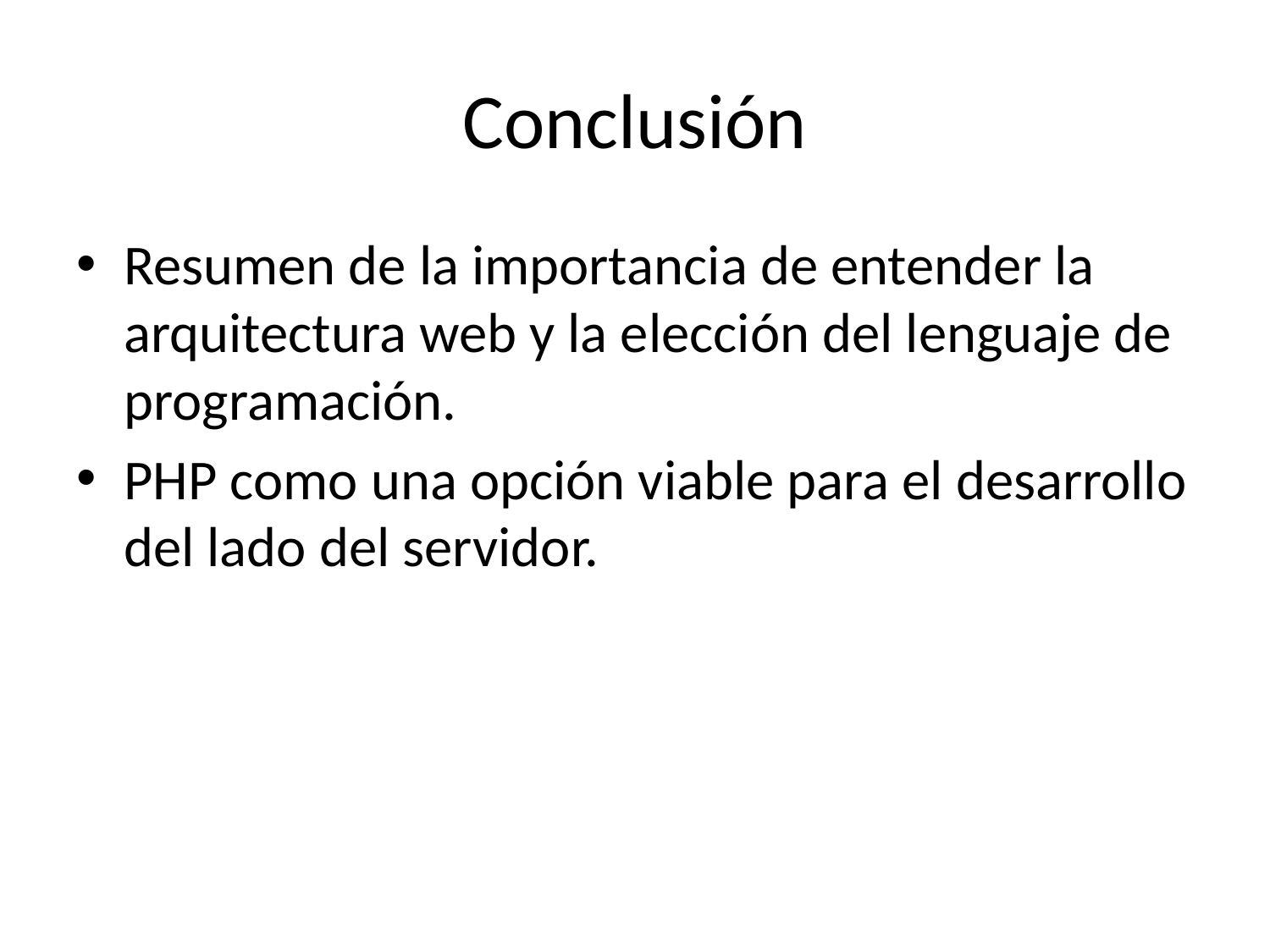

# Conclusión
Resumen de la importancia de entender la arquitectura web y la elección del lenguaje de programación.
PHP como una opción viable para el desarrollo del lado del servidor.